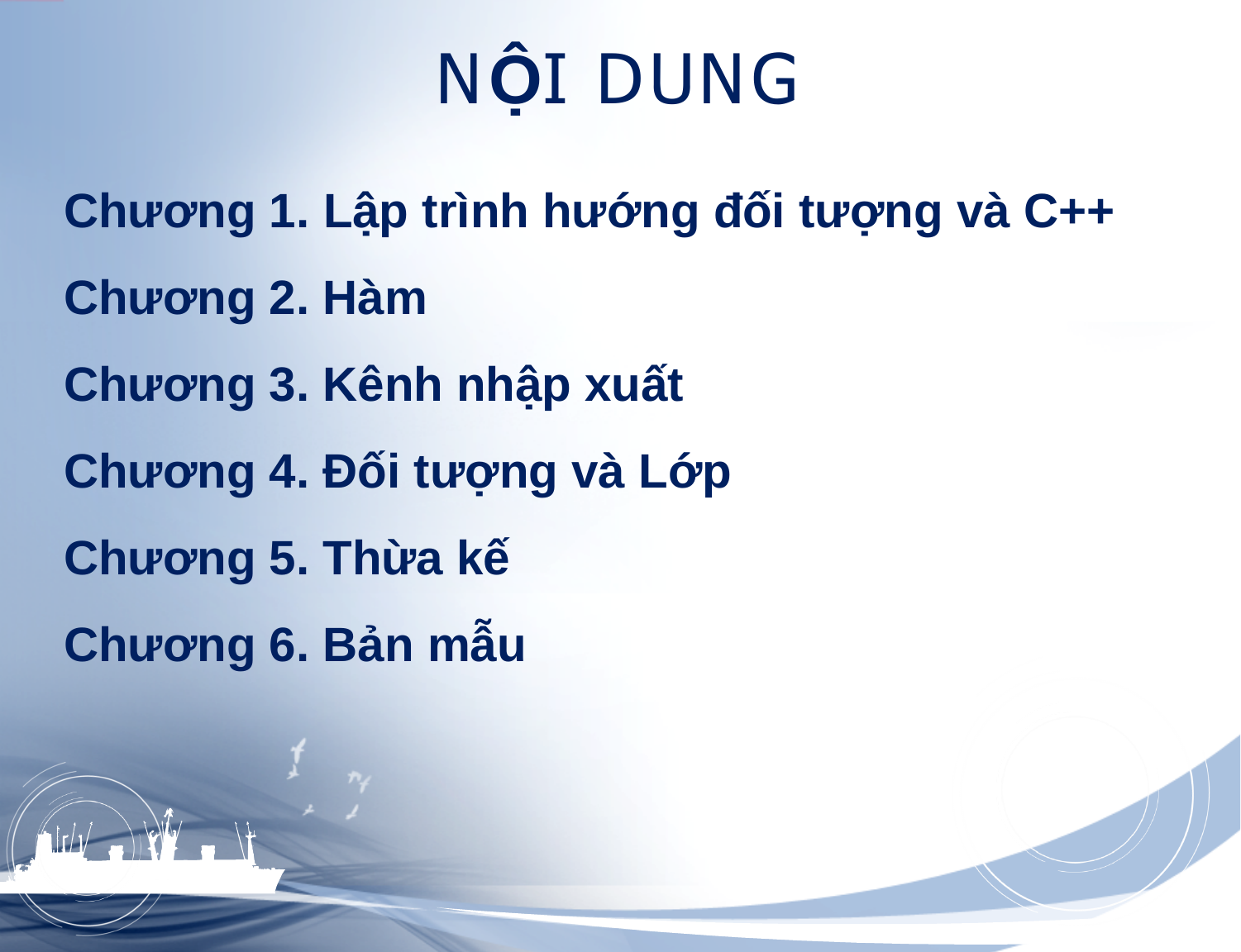

NỘI DUNG
Chương 1. Lập trình hướng đối tượng và C++
Chương 2. Hàm
Chương 3. Kênh nhập xuất
Chương 4. Đối tượng và Lớp
Chương 5. Thừa kế
Chương 6. Bản mẫu